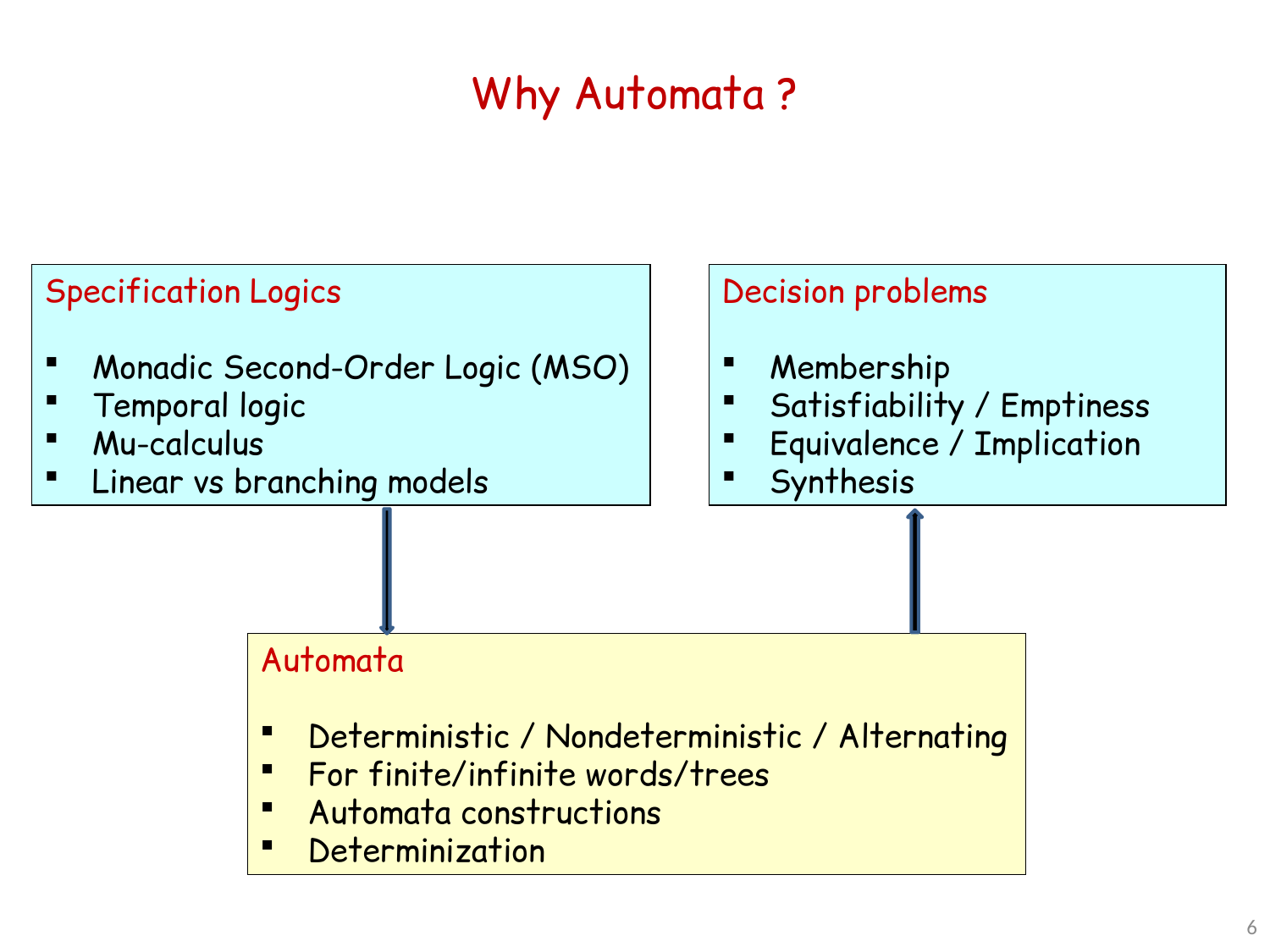

# Why Automata ?
Specification Logics

Monadic Second-Order Logic (MSO)
Temporal logic
Mu-calculus
Linear vs branching models
Decision problems

Membership
Satisfiability / Emptiness
Equivalence / Implication
Synthesis

Automata

Deterministic / Nondeterministic / Alternating
For finite/infinite words/trees
Automata constructions
Determinization
6